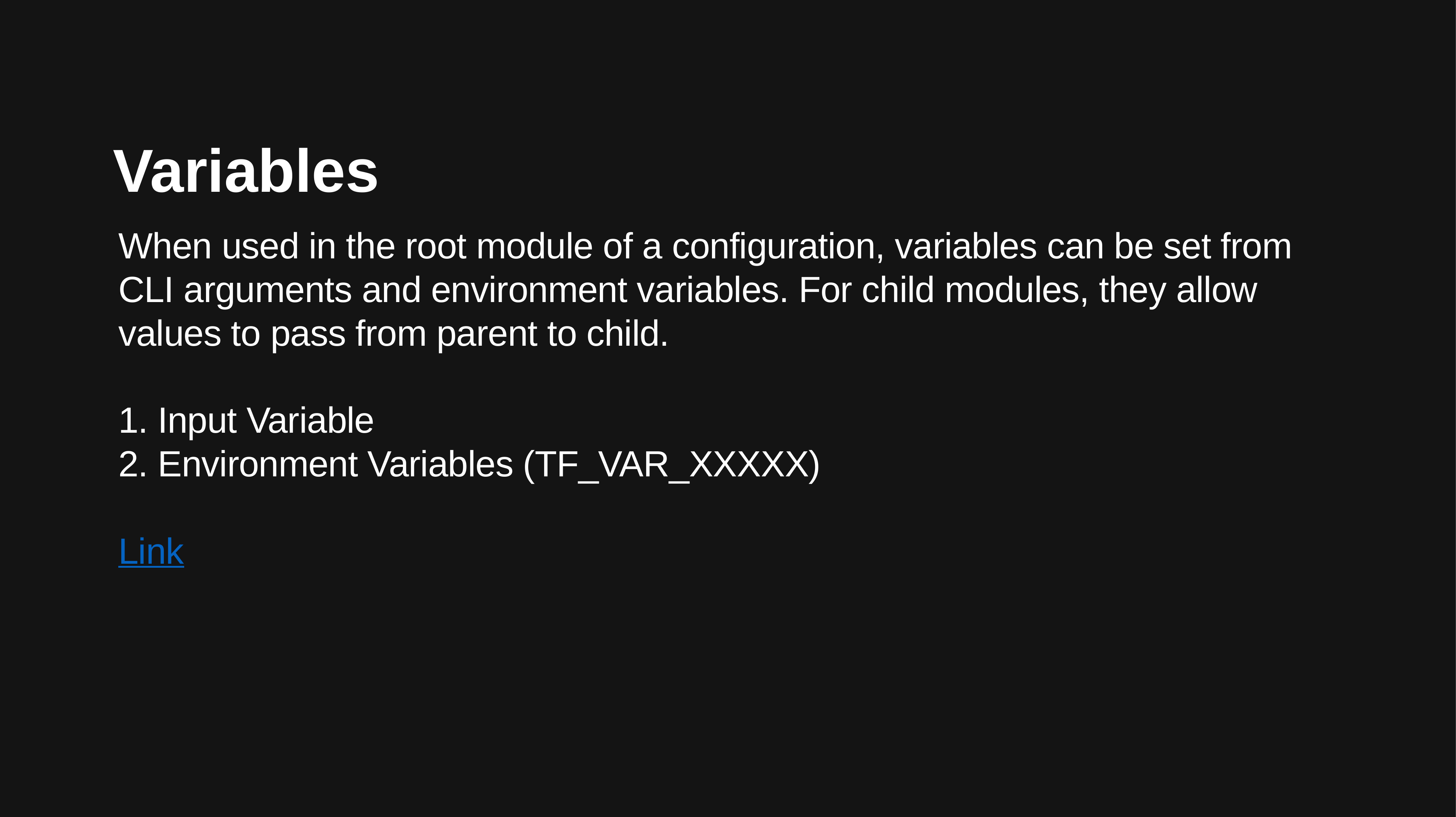

# Variables
When used in the root module of a configuration, variables can be set from CLI arguments and environment variables. For child modules, they allow values to pass from parent to child.

1. Input Variable
2. Environment Variables (TF_VAR_XXXXX)

Link